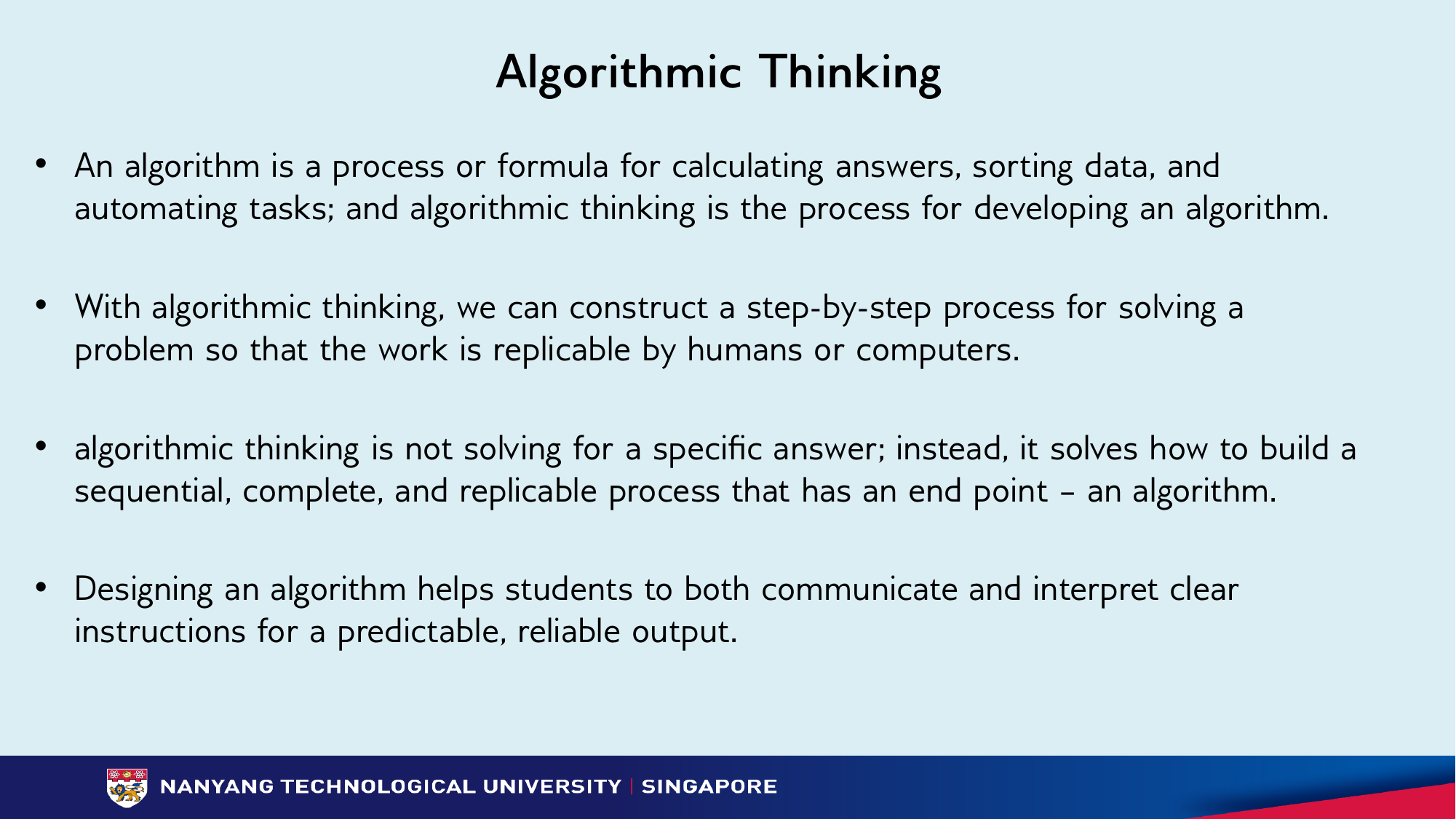

# Algorithmic Thinking
An algorithm is a process or formula for calculating answers, sorting data, and automating tasks; and algorithmic thinking is the process for developing an algorithm.

With algorithmic thinking, we can construct a step-by-step process for solving a problem so that the work is replicable by humans or computers.

algorithmic thinking is not solving for a specific answer; instead, it solves how to build a sequential, complete, and replicable process that has an end point – an algorithm.

Designing an algorithm helps students to both communicate and interpret clear instructions for a predictable, reliable output.